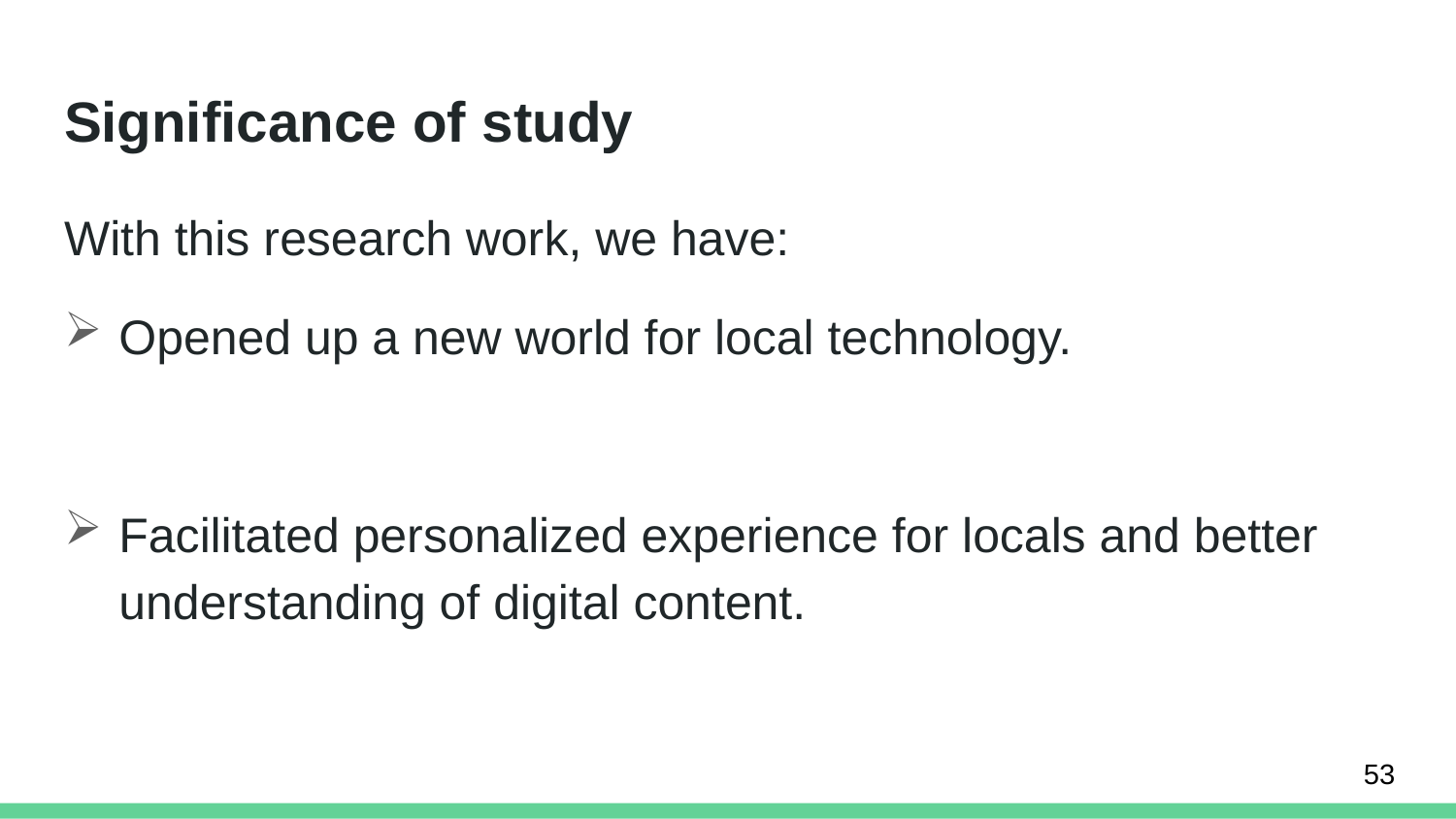

# Significance of study
With this research work, we have:
Opened up a new world for local technology.

Facilitated personalized experience for locals and better understanding of digital content.

53